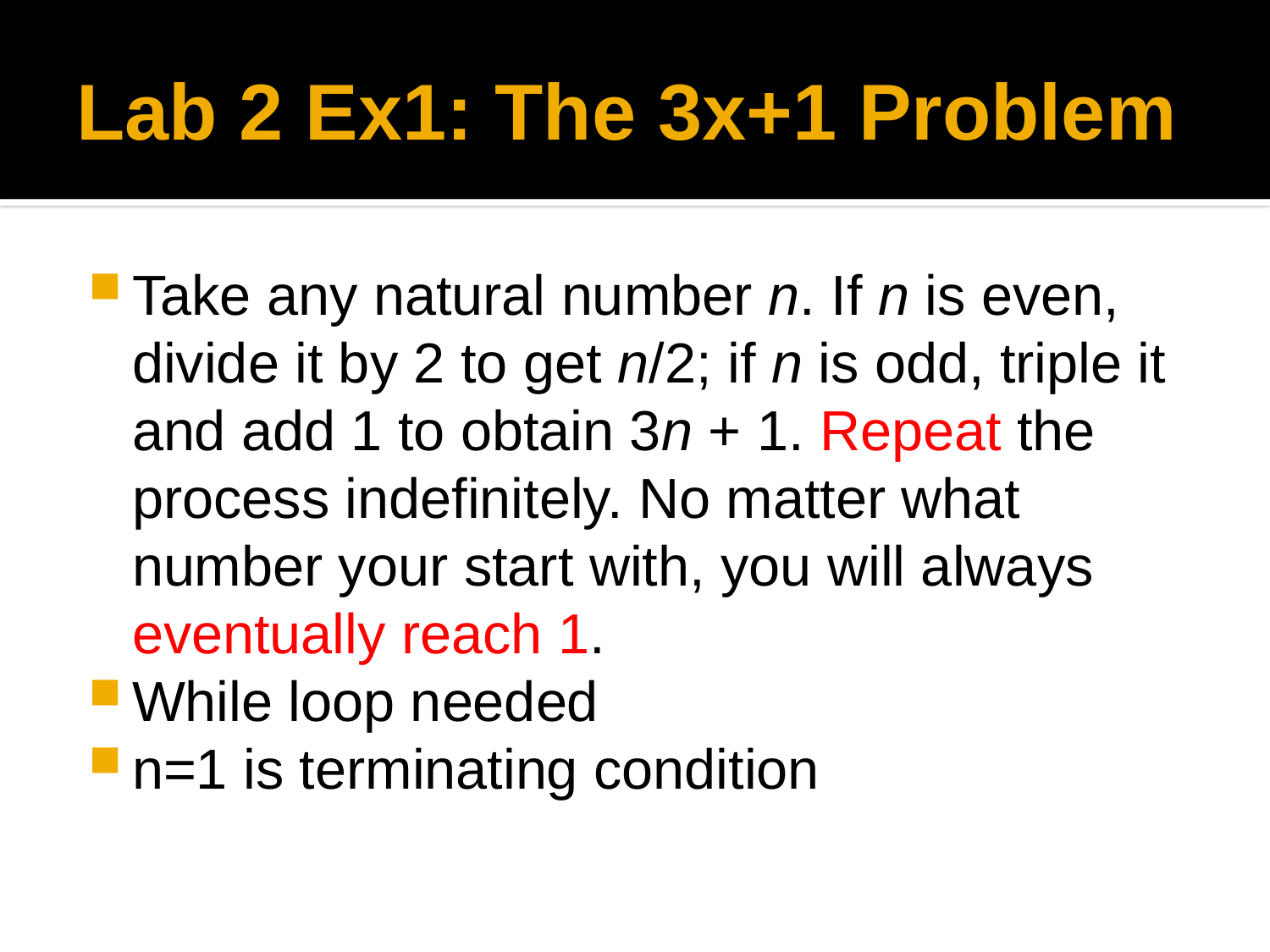

# Lab 2 Ex1: The 3x+1 Problem
Take any natural number n. If n is even, divide it by 2 to get n/2; if n is odd, triple it and add 1 to obtain 3n + 1. Repeat the process indefinitely. No matter what number your start with, you will always eventually reach 1.
While loop needed
n=1 is terminating condition